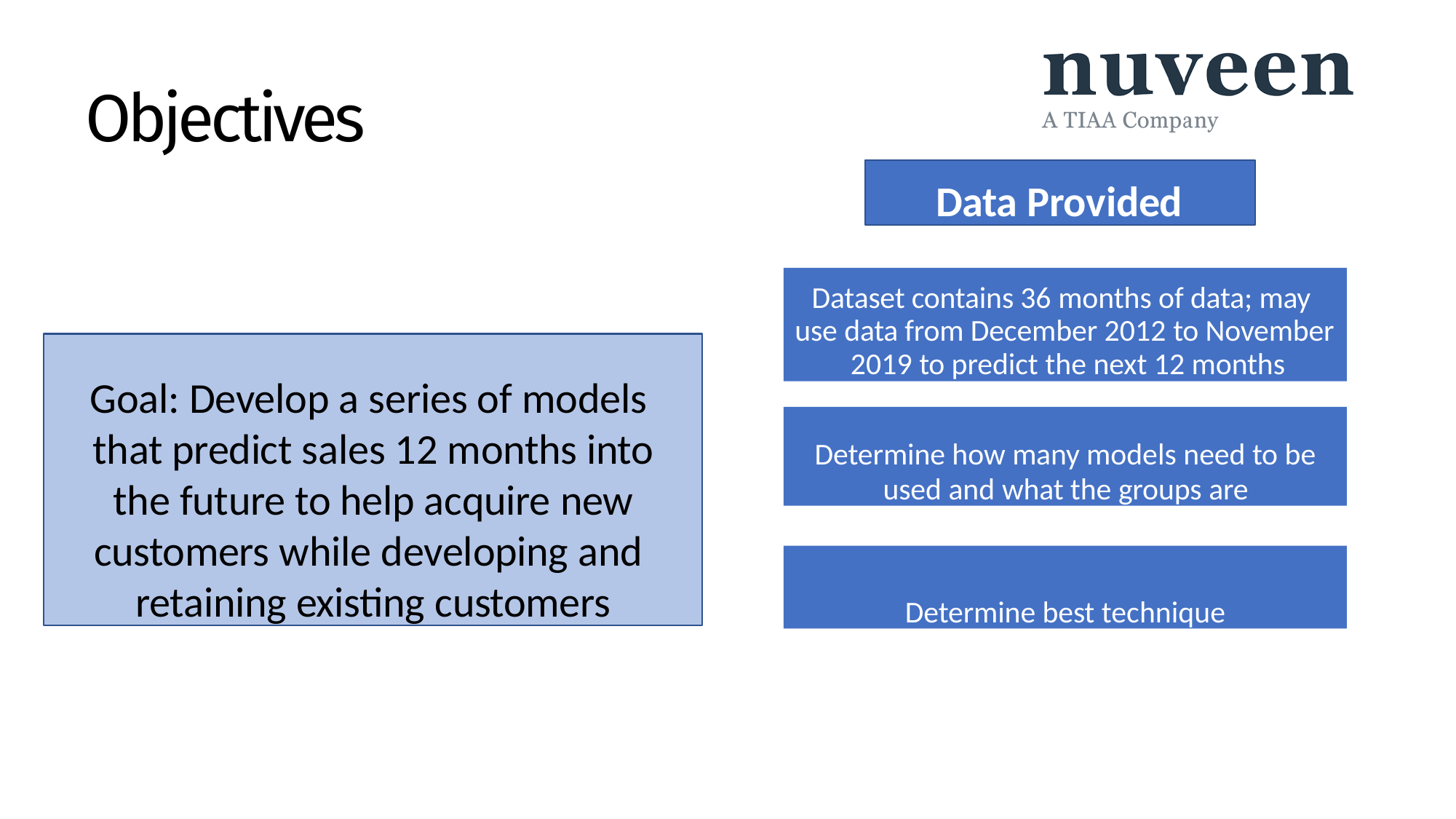

# Objectives
Data Provided
Dataset contains 36 months of data; may  use data from December 2012 to November  2019 to predict the next 12 months
Goal: Develop a series of models  that predict sales 12 months into  the future to help acquire new  customers while developing and  retaining existing customers

Determine how many models need to be
used and what the groups are

Determine best technique